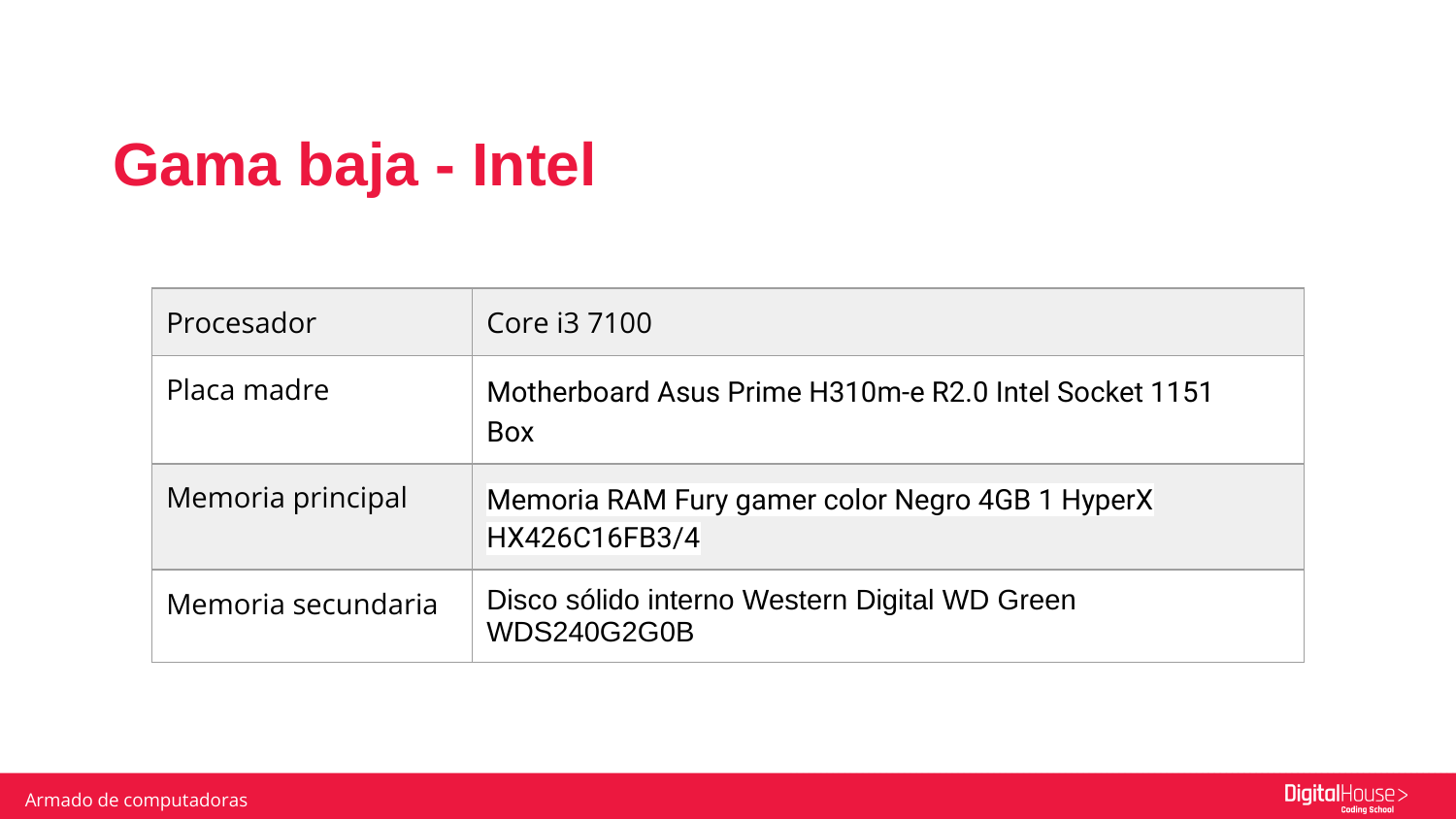

Gama baja - Intel

| Procesador | Core i3 7100 |
| --- | --- |
| Placa madre | Motherboard Asus Prime H310m-e R2.0 Intel Socket 1151 Box |
| Memoria principal | Memoria RAM Fury gamer color Negro 4GB 1 HyperX HX426C16FB3/4 |
| Memoria secundaria | Disco sólido interno Western Digital WD Green WDS240G2G0B |